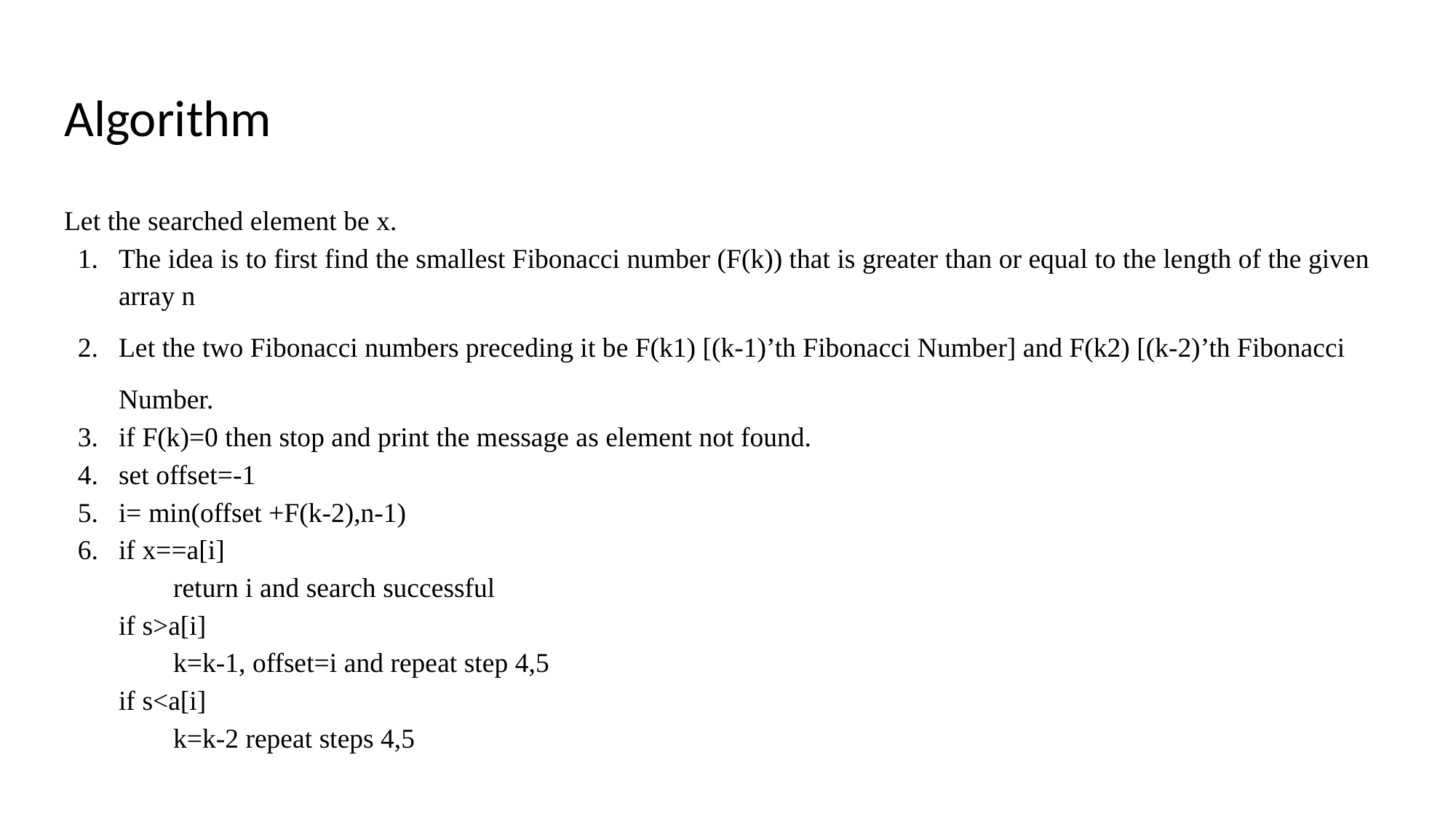

# Algorithm
Let the searched element be x.
The idea is to first find the smallest Fibonacci number (F(k)) that is greater than or equal to the length of the given array n
Let the two Fibonacci numbers preceding it be F(k1) [(k-1)’th Fibonacci Number] and F(k2) [(k-2)’th Fibonacci Number.
if F(k)=0 then stop and print the message as element not found.
set offset=-1
i= min(offset +F(k-2),n-1)
if x==a[i]
return i and search successful
if s>a[i]
k=k-1, offset=i and repeat step 4,5
if s<a[i]
k=k-2 repeat steps 4,5